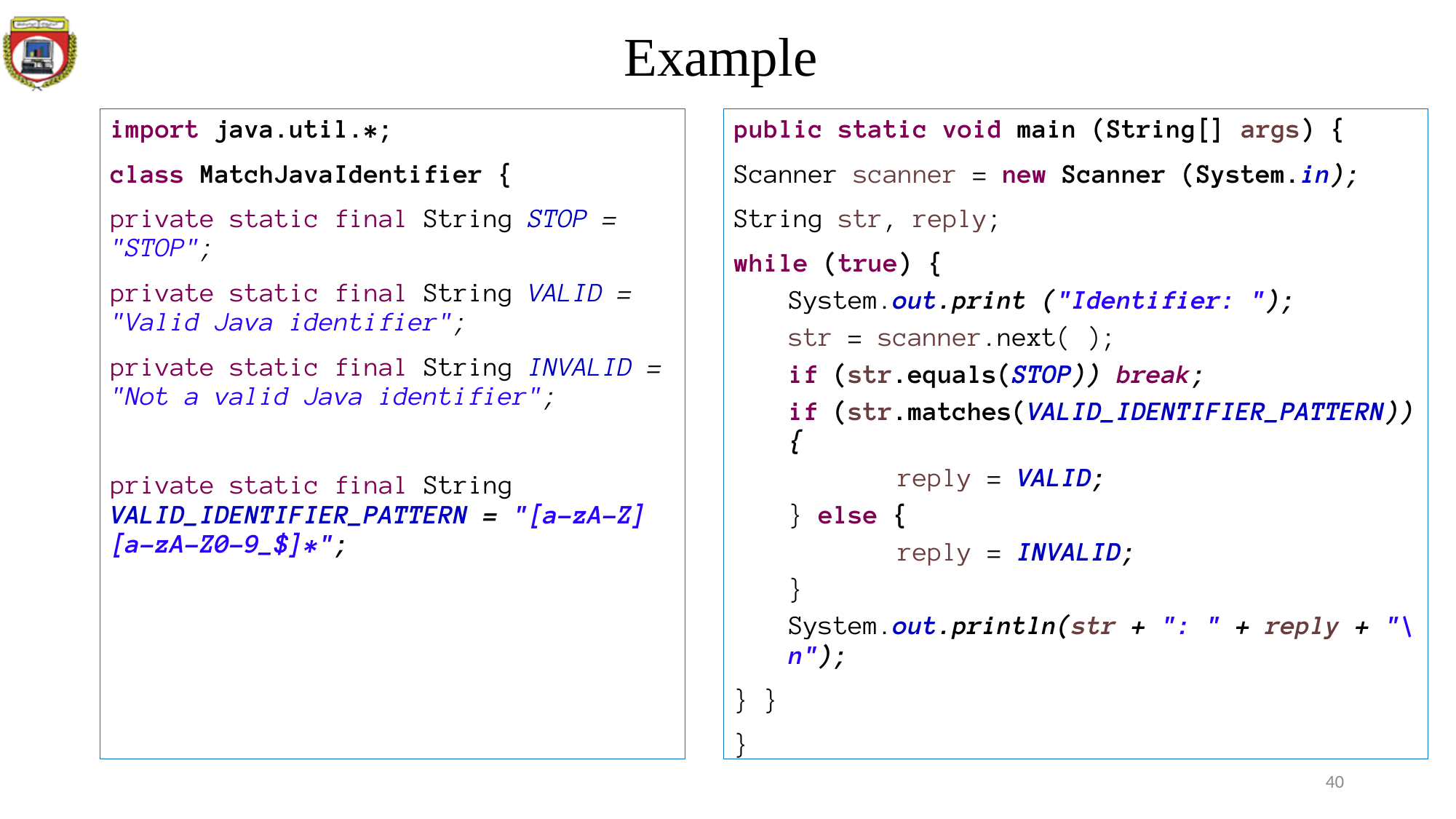

# Example
import java.util.*;
class MatchJavaIdentifier {
private static final String STOP = "STOP";
private static final String VALID = "Valid Java identifier";
private static final String INVALID = "Not a valid Java identifier";

private static final String VALID_IDENTIFIER_PATTERN = "[a-zA-Z][a-zA-Z0-9_$]*";
public static void main (String[] args) {
Scanner scanner = new Scanner (System.in);
String str, reply;
while (true) {
System.out.print ("Identifier: ");
str = scanner.next( );
if (str.equals(STOP)) break;
if (str.matches(VALID_IDENTIFIER_PATTERN)) {
	reply = VALID;
} else {
	reply = INVALID;
}
System.out.println(str + ": " + reply + "\n");
} }
}
40